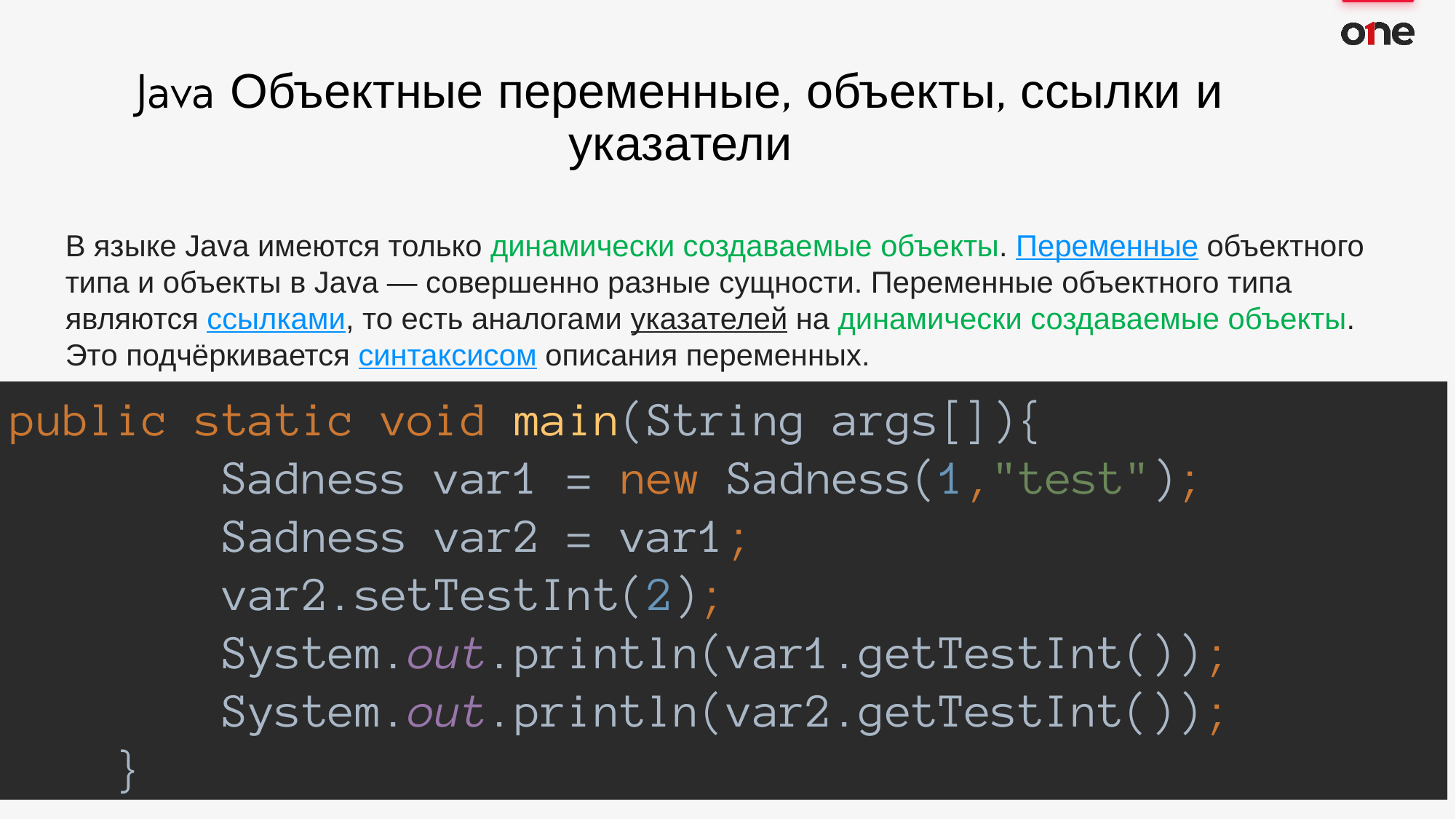

Java Объектные переменные, объекты, ссылки и указатели
В языке Java имеются только динамически создаваемые объекты. Переменные объектного типа и объекты в Java — совершенно разные сущности. Переменные объектного типа являются ссылками, то есть аналогами указателей на динамически создаваемые объекты. Это подчёркивается синтаксисом описания переменных.
public static void main(String args[]){
        Sadness var1 = new Sadness(1,"test");
        Sadness var2 = var1;
        var2.setTestInt(2);
        System.out.println(var1.getTestInt());
        System.out.println(var2.getTestInt());
    }

14